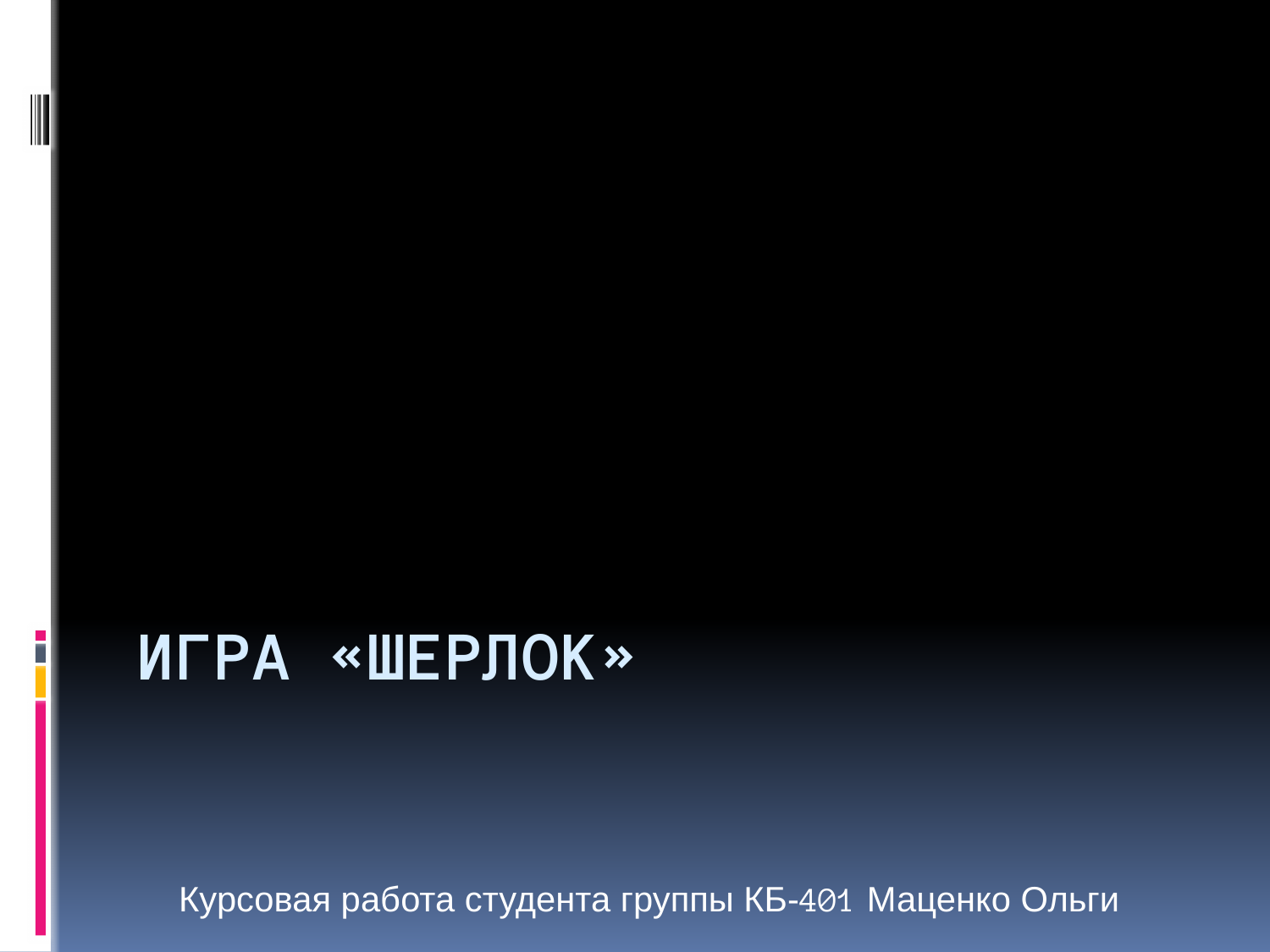

# Игра «Шерлок»
Курсовая работа студента группы КБ-401 Маценко Ольги